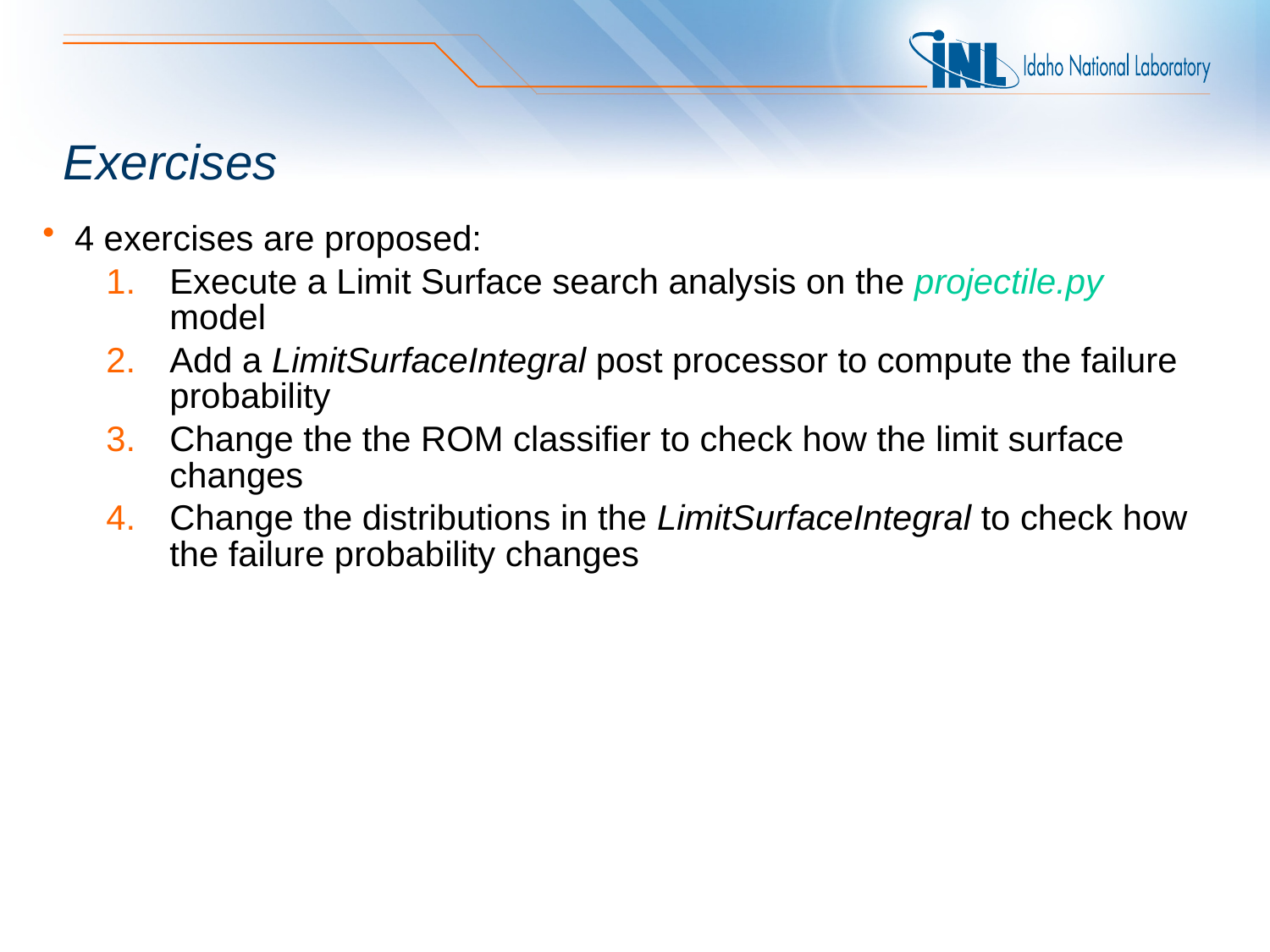

# Exercises
4 exercises are proposed:
Execute a Limit Surface search analysis on the projectile.py model
Add a LimitSurfaceIntegral post processor to compute the failure probability
Change the the ROM classifier to check how the limit surface changes
Change the distributions in the LimitSurfaceIntegral to check how the failure probability changes